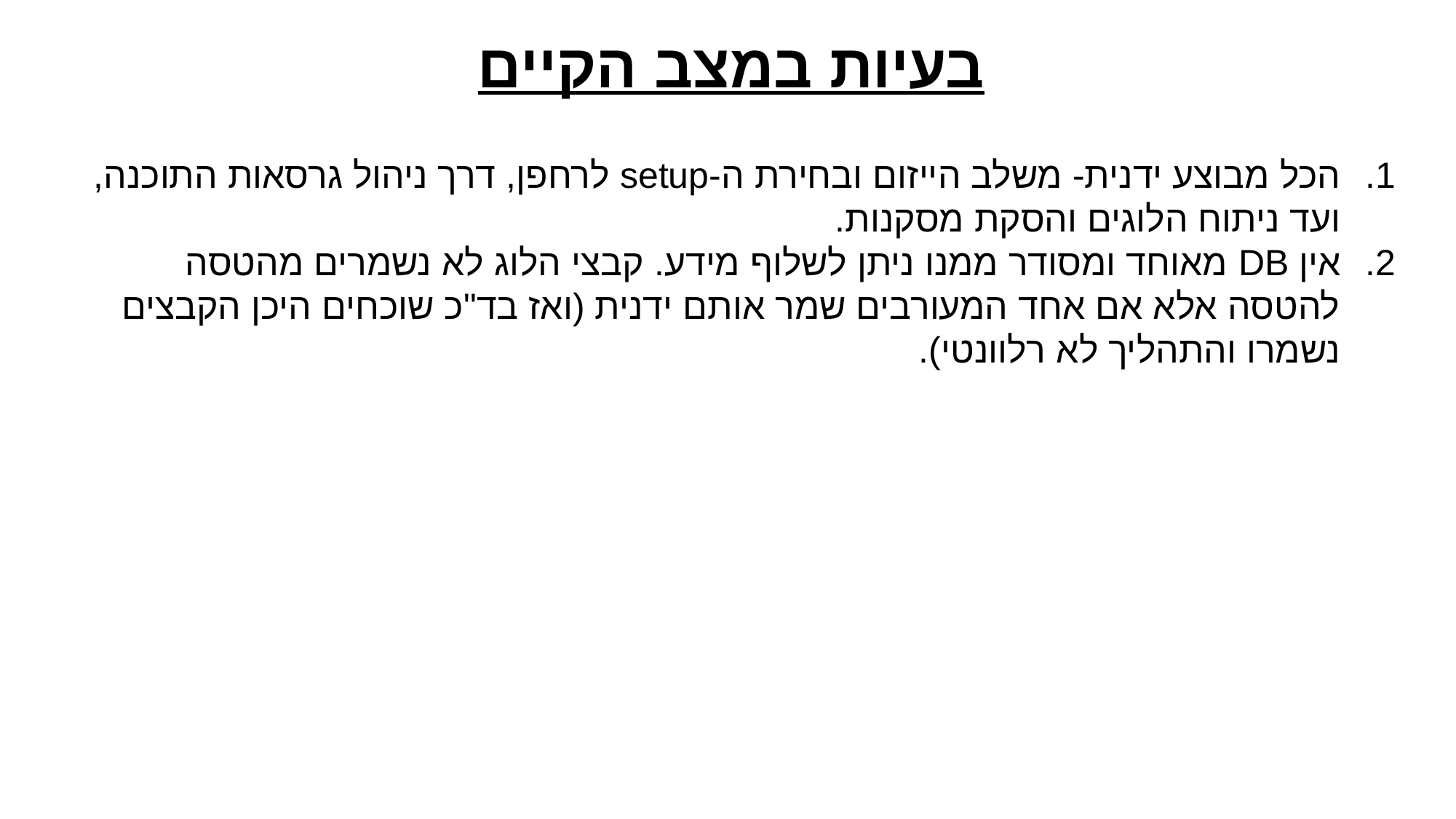

בעיות במצב הקיים
הכל מבוצע ידנית- משלב הייזום ובחירת ה-setup לרחפן, דרך ניהול גרסאות התוכנה, ועד ניתוח הלוגים והסקת מסקנות.
אין DB מאוחד ומסודר ממנו ניתן לשלוף מידע. קבצי הלוג לא נשמרים מהטסה להטסה אלא אם אחד המעורבים שמר אותם ידנית (ואז בד"כ שוכחים היכן הקבצים נשמרו והתהליך לא רלוונטי).